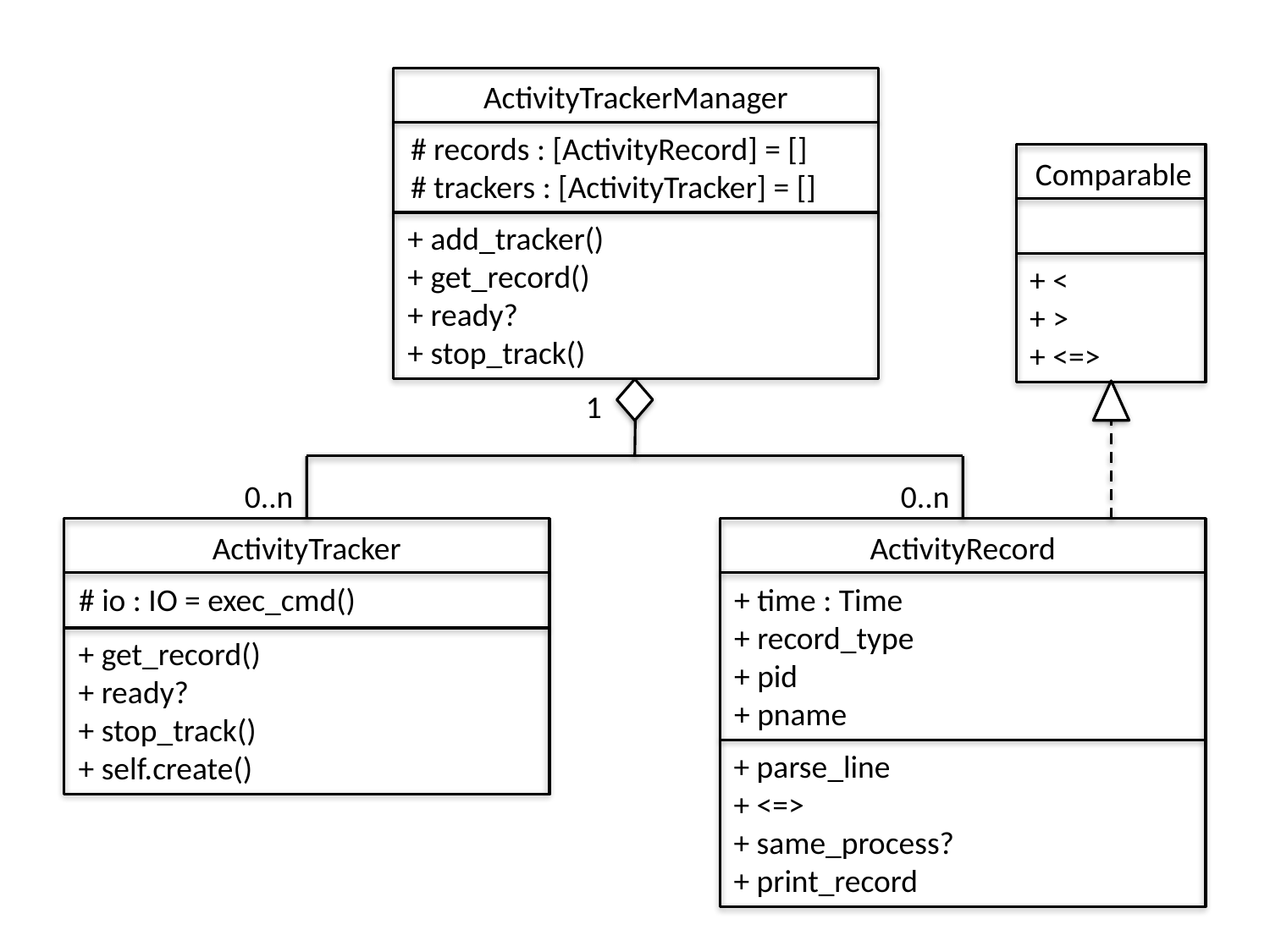

ActivityTrackerManager
# records : [ActivityRecord] = []
# trackers : [ActivityTracker] = []

Comparable
+ add_tracker()
+ get_record()
+ ready?
+ stop_track()
+ <
+ >
+ <=>

1

0..n
0..n

ActivityTracker
ActivityRecord
# io : IO = exec_cmd()
+ time : Time
+ record_type
+ pid
+ pname
+ get_record()
+ ready?
+ stop_track()
+ self.create()
+ parse_line
+ <=>
+ same_process?
+ print_record